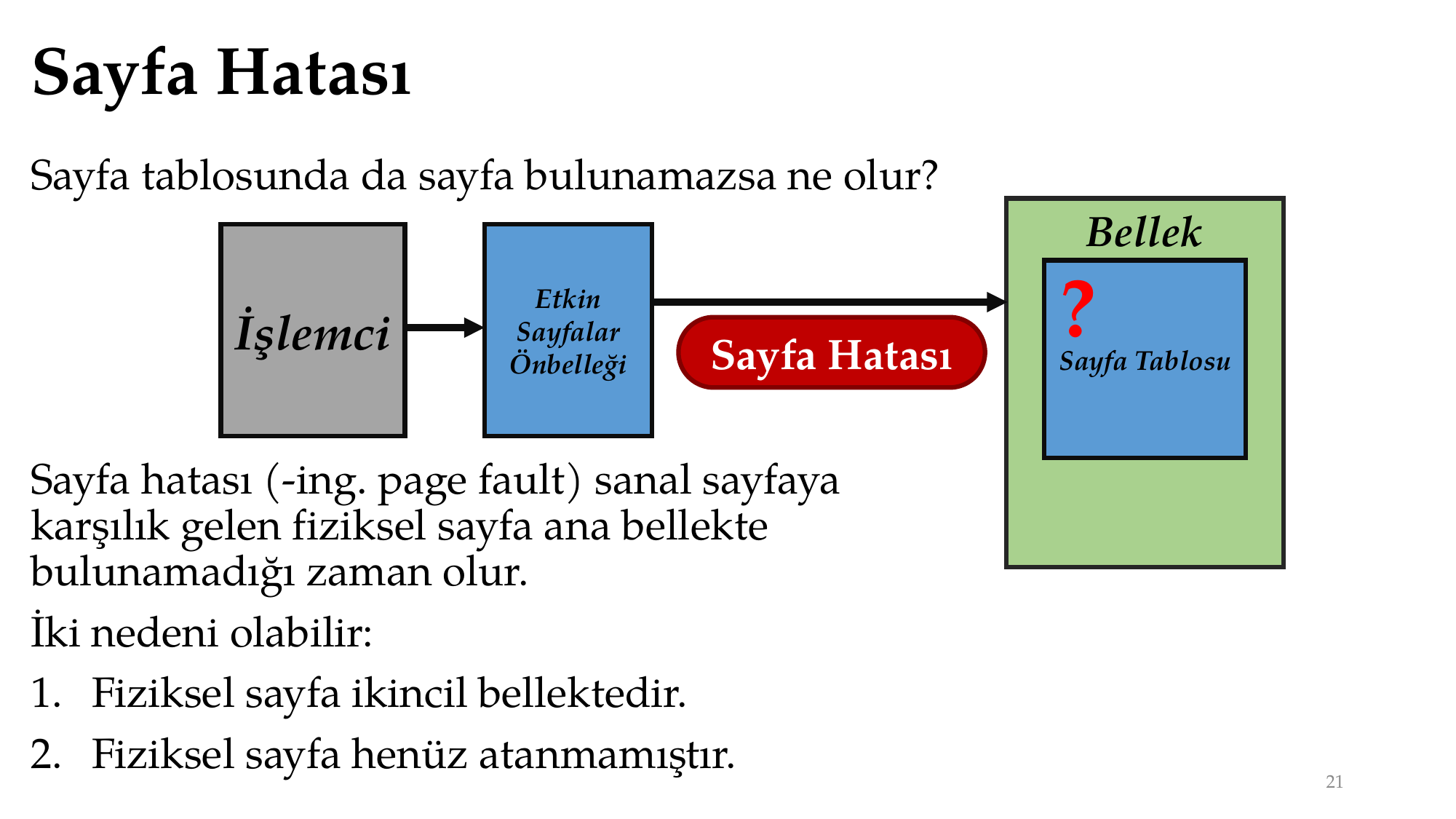

# Sayfa Hatası
Sayfa tablosunda da sayfa bulunamazsa ne olur?

Sayfa hatası (-ing. page fault) sanal sayfaya karşılık gelen fiziksel sayfa ana bellekte bulunamadığı zaman olur.
İki nedeni olabilir:
Fiziksel sayfa ikincil bellektedir.
Fiziksel sayfa henüz atanmamıştır.
İşlemci
Etkin Sayfalar Önbelleği
Bellek
?
Sayfa Tablosu
Sayfa Hatası
21